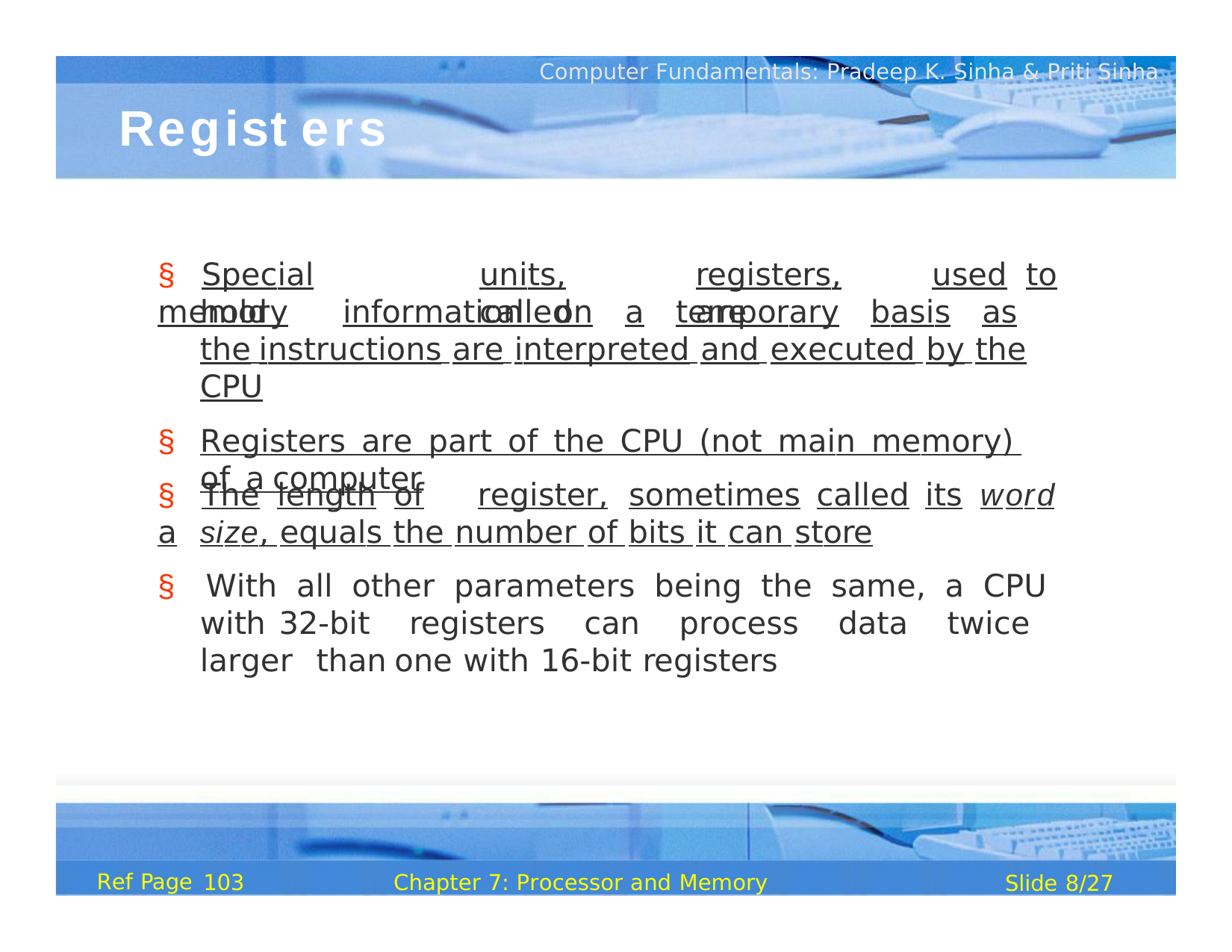

Computer Fundamentals: Pradeep K. Sinha & Priti Sinha
# Regist ers
§	Special	memory
units,	called
registers,	are
used	to
hold	information	on	a	temporary	basis	as	the instructions are interpreted and executed by the CPU
§	Registers  are  part  of  the  CPU  (not  main  memory)  of  a computer
§	The	length	of	a
register,	sometimes	called	its	word
size, equals the number of bits it can store
§   With  all  other  parameters  being  the  same,  a  CPU  with 32-bit   registers   can   process   data   twice   larger   than one with 16-bit registers

Ref Page
Chapter 7: Processor and Memory
103
Slide 8/27